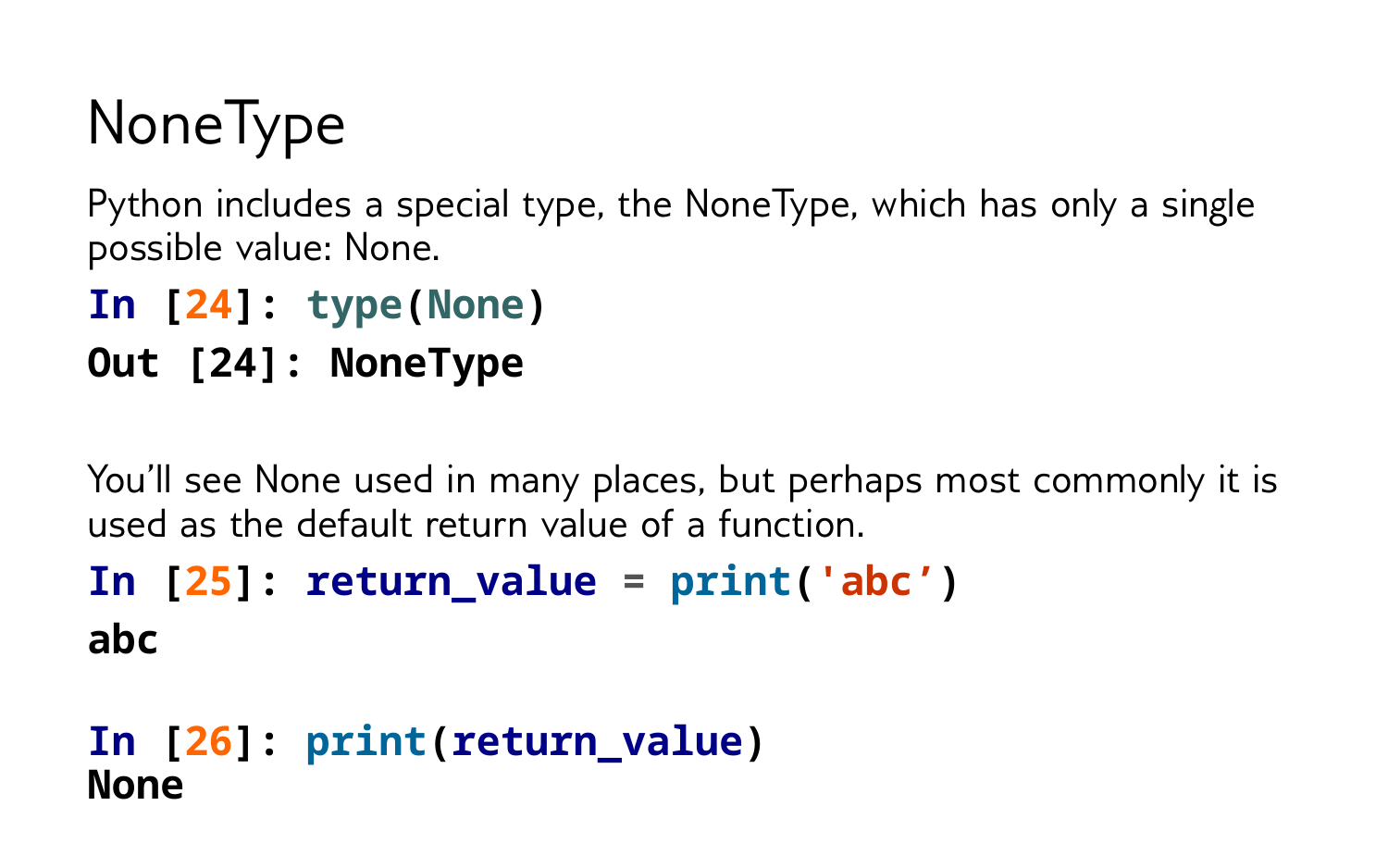

# NoneType
Python includes a special type, the NoneType, which has only a single possible value: None.
In [24]: type(None)
Out [24]: NoneType

You’ll see None used in many places, but perhaps most commonly it is used as the default return value of a function.
In [25]: return_value = print('abc’)
abc
In [26]: print(return_value)
None